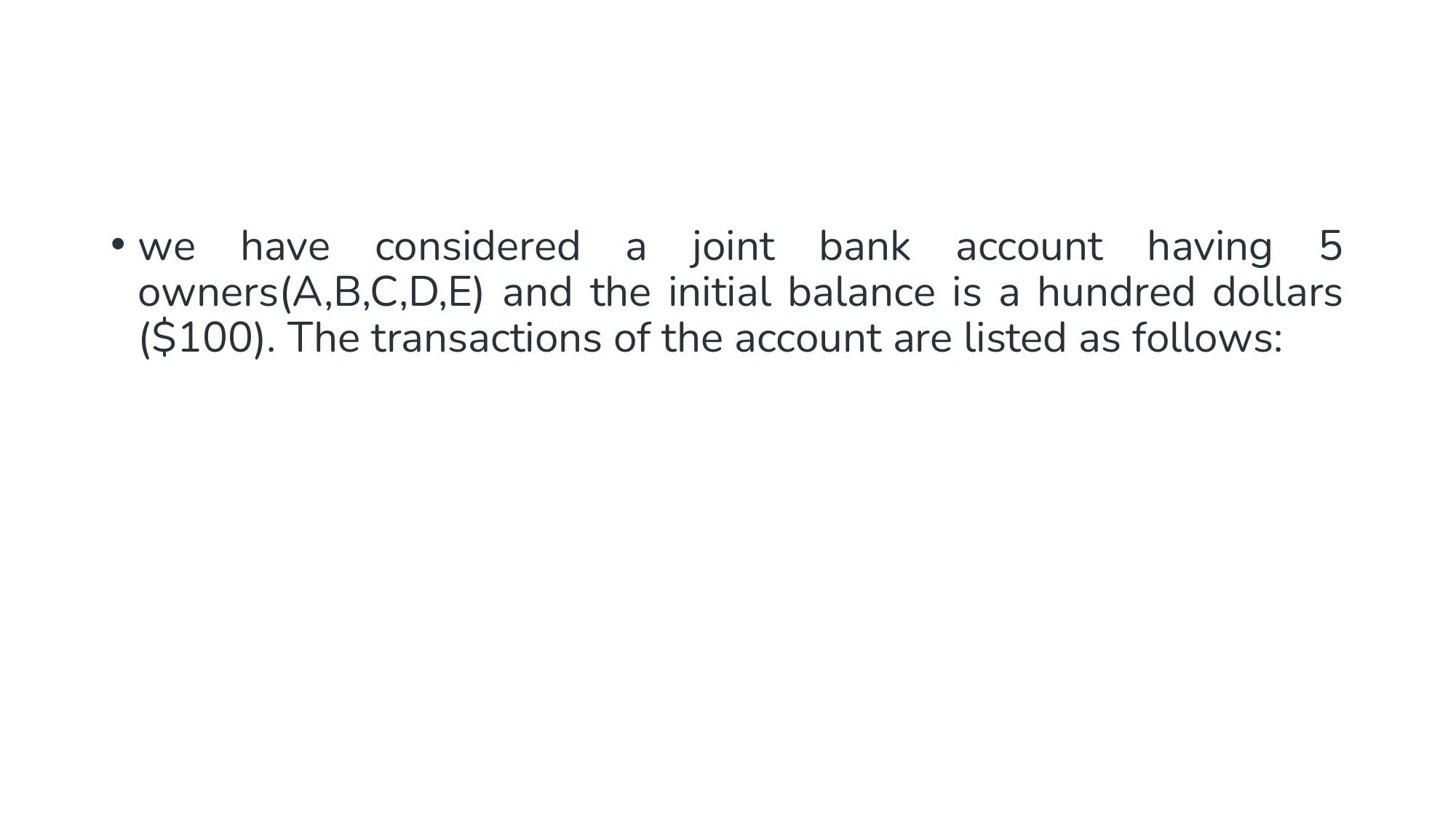

#
we have considered a joint bank account having 5 owners(A,B,C,D,E) and the initial balance is a hundred dollars ($100). The transactions of the account are listed as follows: